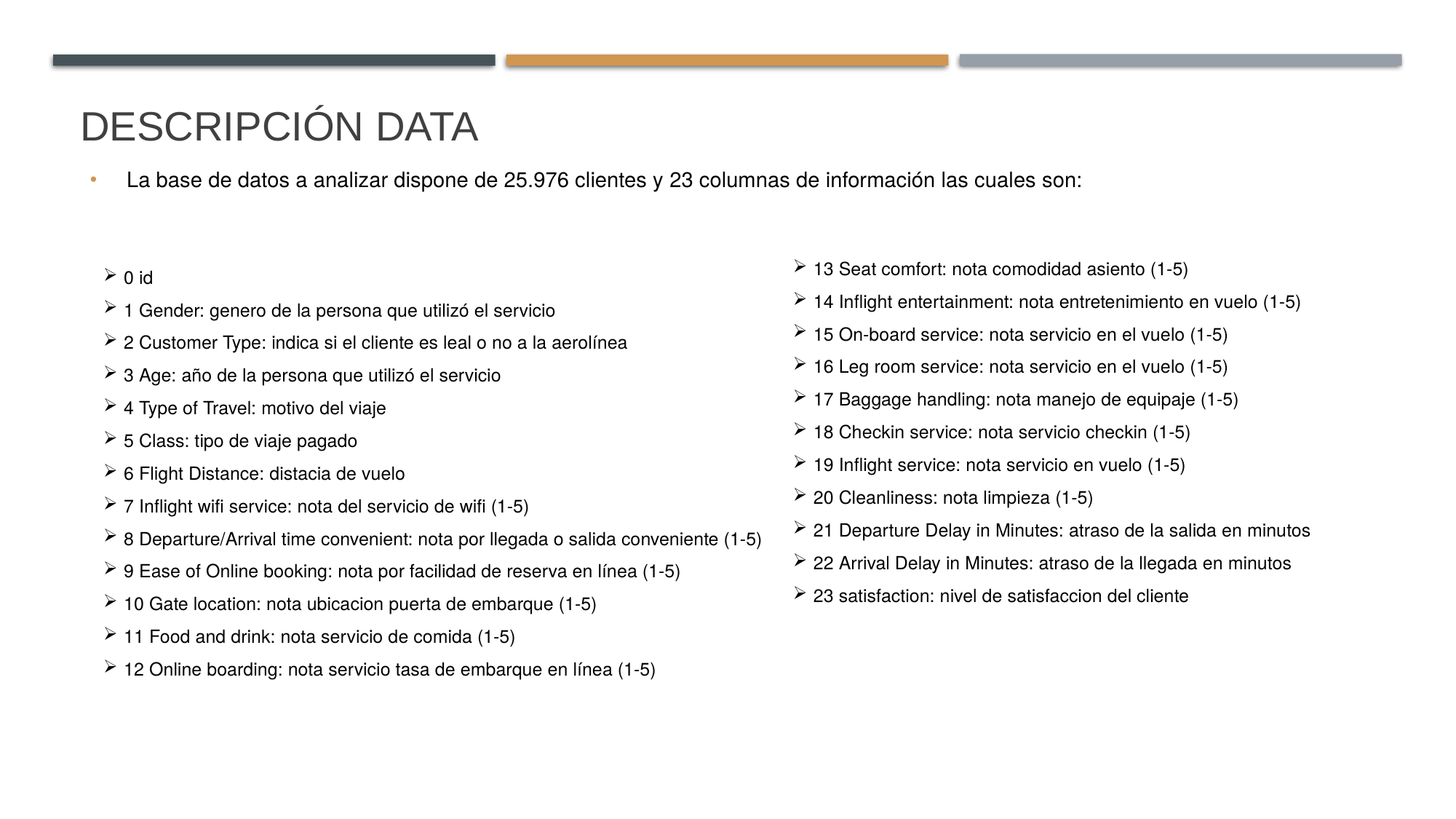

# Descripción data
La base de datos a analizar dispone de 25.976 clientes y 23 columnas de información las cuales son:
13 Seat comfort: nota comodidad asiento (1-5)
14 Inflight entertainment: nota entretenimiento en vuelo (1-5)
15 On-board service: nota servicio en el vuelo (1-5)
16 Leg room service: nota servicio en el vuelo (1-5)
17 Baggage handling: nota manejo de equipaje (1-5)
18 Checkin service: nota servicio checkin (1-5)
19 Inflight service: nota servicio en vuelo (1-5)
20 Cleanliness: nota limpieza (1-5)
21 Departure Delay in Minutes: atraso de la salida en minutos
22 Arrival Delay in Minutes: atraso de la llegada en minutos
23 satisfaction: nivel de satisfaccion del cliente

0 id
1 Gender: genero de la persona que utilizó el servicio
2 Customer Type: indica si el cliente es leal o no a la aerolínea
3 Age: año de la persona que utilizó el servicio
4 Type of Travel: motivo del viaje
5 Class: tipo de viaje pagado
6 Flight Distance: distacia de vuelo
7 Inflight wifi service: nota del servicio de wifi (1-5)
8 Departure/Arrival time convenient: nota por llegada o salida conveniente (1-5)
9 Ease of Online booking: nota por facilidad de reserva en línea (1-5)
10 Gate location: nota ubicacion puerta de embarque (1-5)
11 Food and drink: nota servicio de comida (1-5)
12 Online boarding: nota servicio tasa de embarque en línea (1-5)